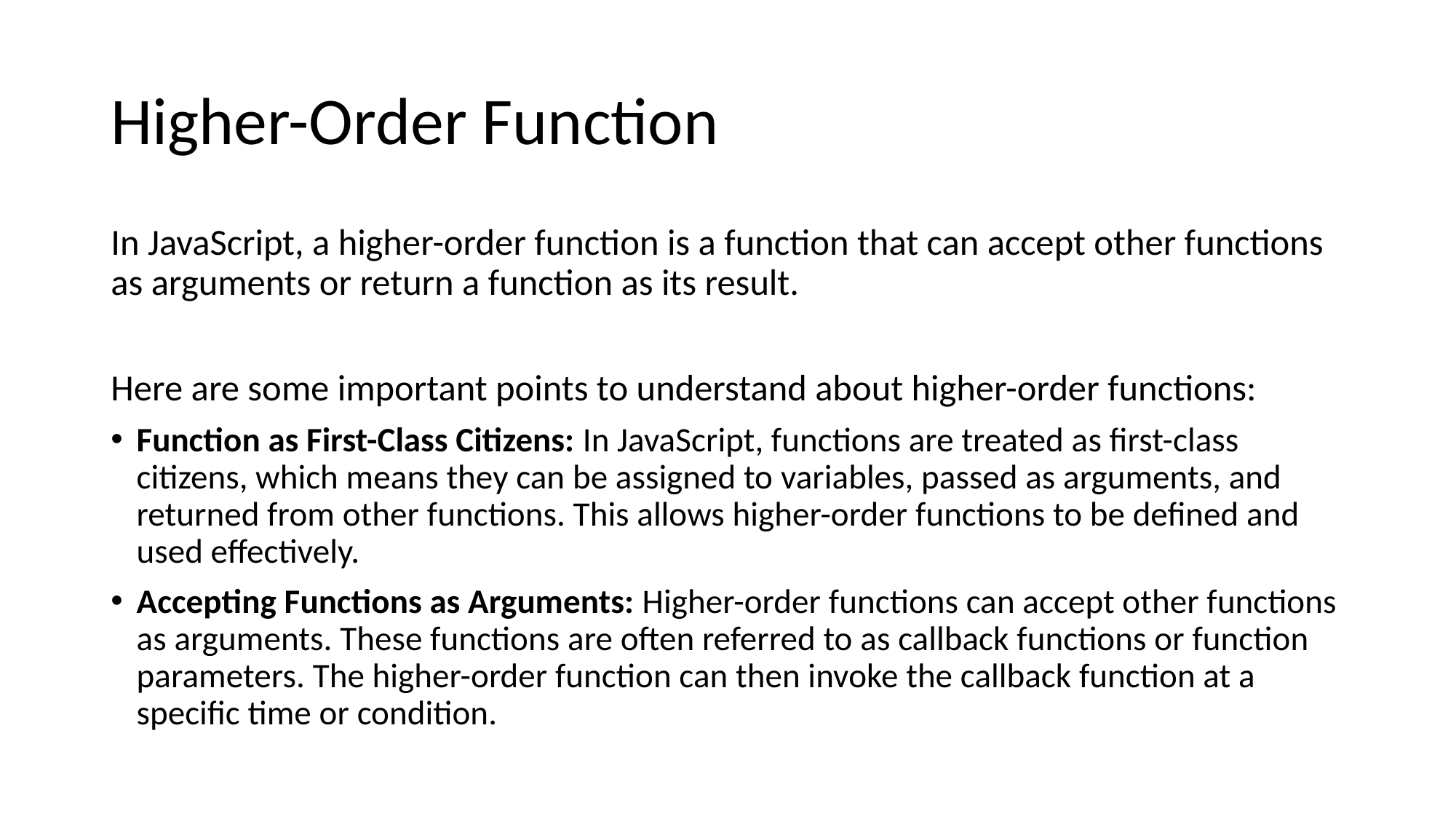

# Higher-Order Function
In JavaScript, a higher-order function is a function that can accept other functions as arguments or return a function as its result.

Here are some important points to understand about higher-order functions:
Function as First-Class Citizens: In JavaScript, functions are treated as first-class citizens, which means they can be assigned to variables, passed as arguments, and returned from other functions. This allows higher-order functions to be defined and used effectively.
Accepting Functions as Arguments: Higher-order functions can accept other functions as arguments. These functions are often referred to as callback functions or function parameters. The higher-order function can then invoke the callback function at a specific time or condition.